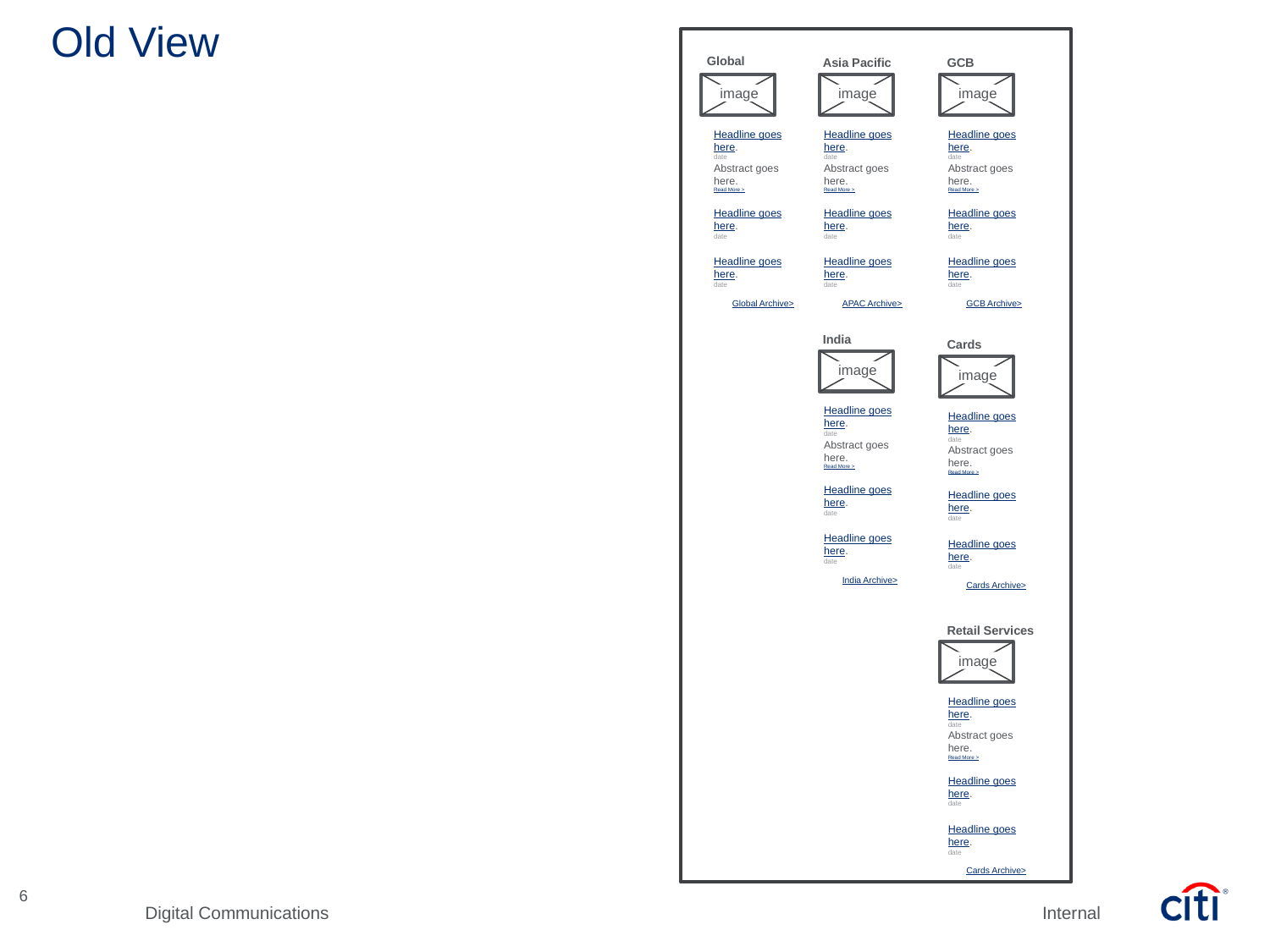

# Old View

Global
Asia Pacific
GCB

image

image

image
Headline goes here.
date
Abstract goes here.
Read More >
Headline goes here.
date
Abstract goes here.
Read More >
Headline goes here.
date
Abstract goes here.
Read More >
Headline goes here.
date
Headline goes here.
date
Headline goes here.
date
Headline goes here.
date
Headline goes here.
date
Headline goes here.
date
Global Archive>
APAC Archive>
GCB Archive>
India
Cards

image

image
Headline goes here.
date
Abstract goes here.
Read More >
Headline goes here.
date
Abstract goes here.
Read More >
Headline goes here.
date
Headline goes here.
date
Headline goes here.
date
Headline goes here.
date
India Archive>
Cards Archive>
Retail Services

image
Headline goes here.
date
Abstract goes here.
Read More >
Headline goes here.
date
Headline goes here.
date
Cards Archive>
6